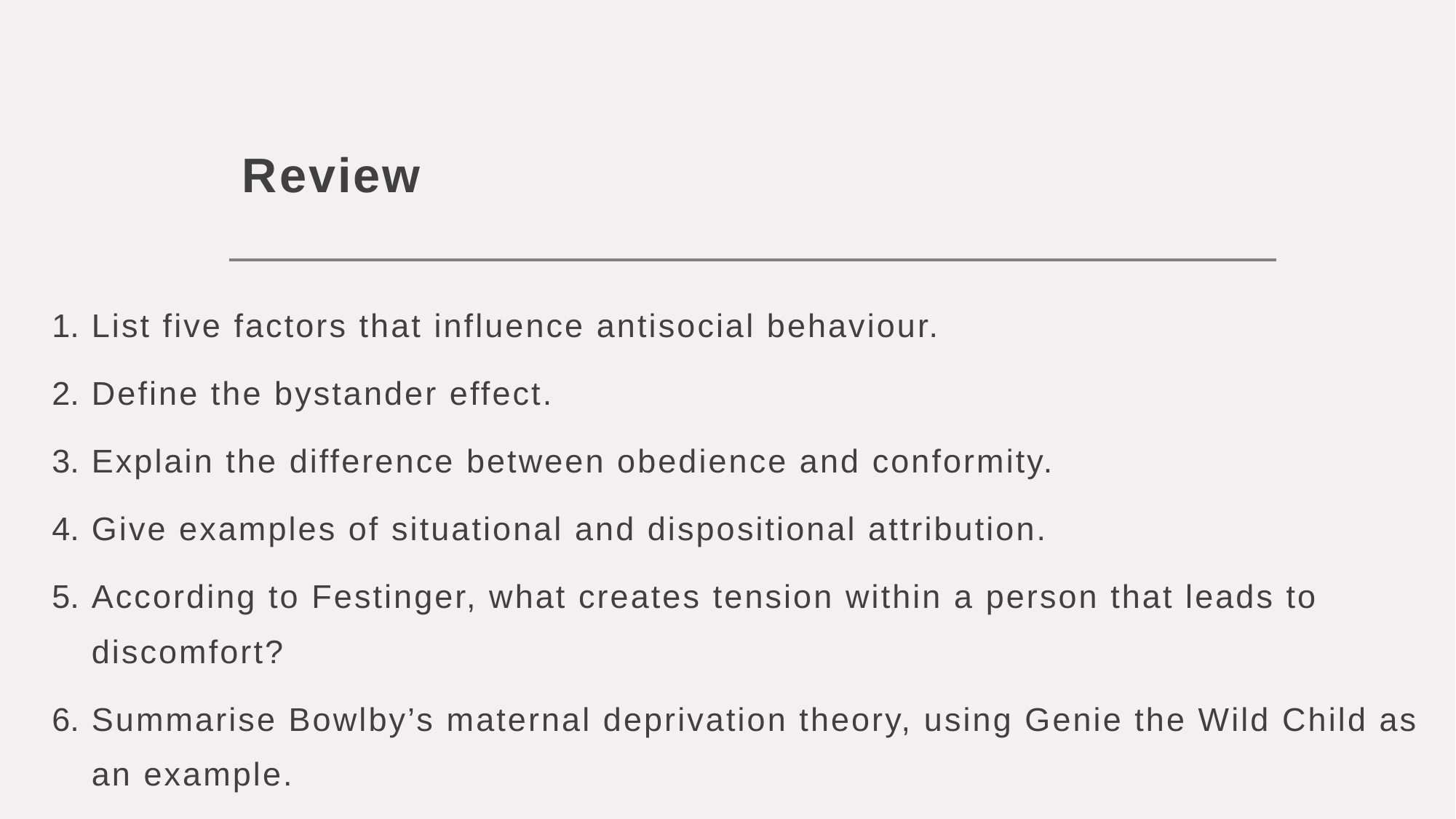

# Review
List five factors that influence antisocial behaviour.
Define the bystander effect.
Explain the difference between obedience and conformity.
Give examples of situational and dispositional attribution.
According to Festinger, what creates tension within a person that leads to discomfort?
Summarise Bowlby’s maternal deprivation theory, using Genie the Wild Child as an example.